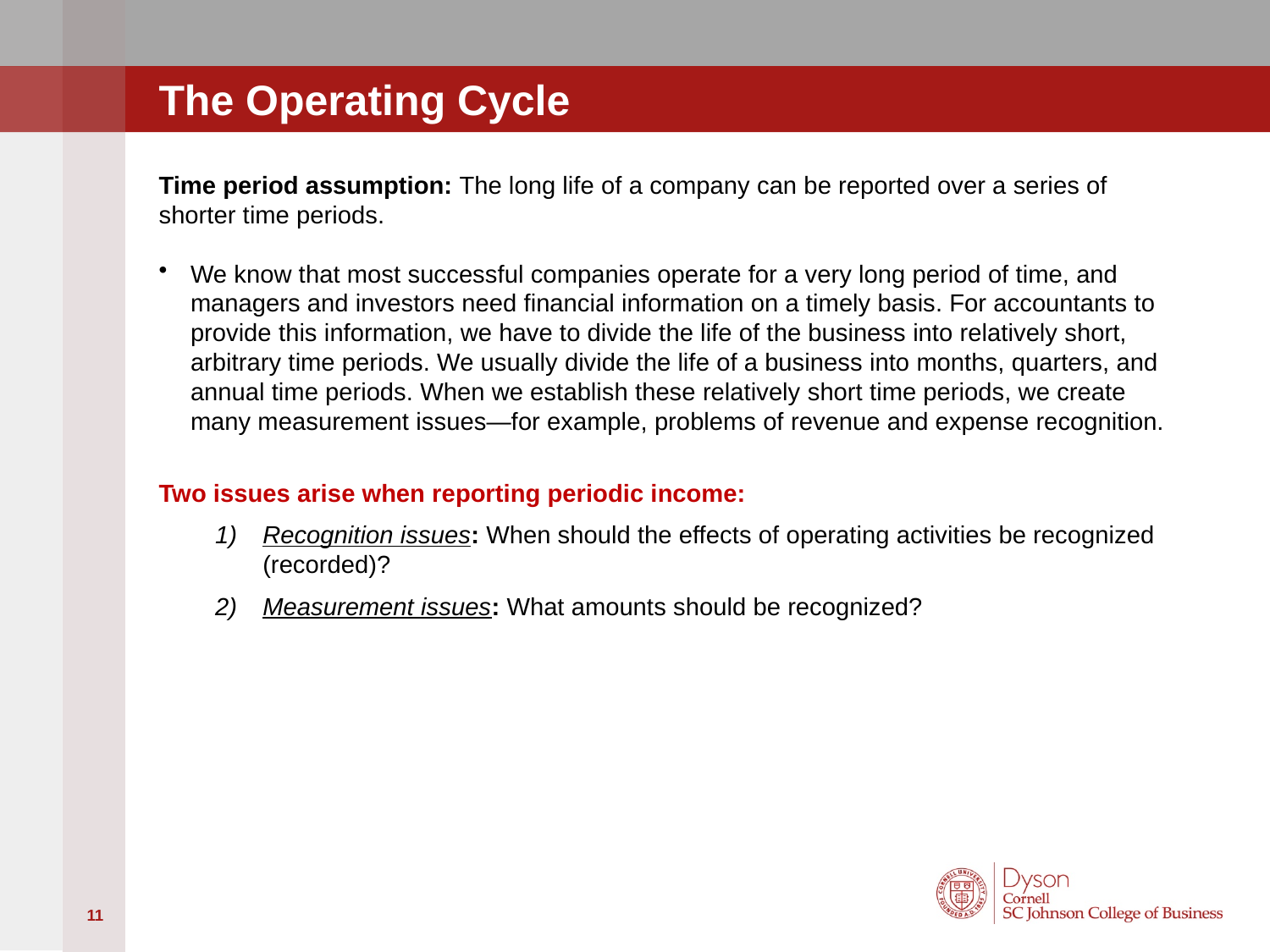

# The Operating Cycle
Time period assumption: The long life of a company can be reported over a series of shorter time periods.

We know that most successful companies operate for a very long period of time, and managers and investors need financial information on a timely basis. For accountants to provide this information, we have to divide the life of the business into relatively short, arbitrary time periods. We usually divide the life of a business into months, quarters, and annual time periods. When we establish these relatively short time periods, we create many measurement issues—for example, problems of revenue and expense recognition.

Two issues arise when reporting periodic income:
Recognition issues: When should the effects of operating activities be recognized (recorded)?
Measurement issues: What amounts should be recognized?

11